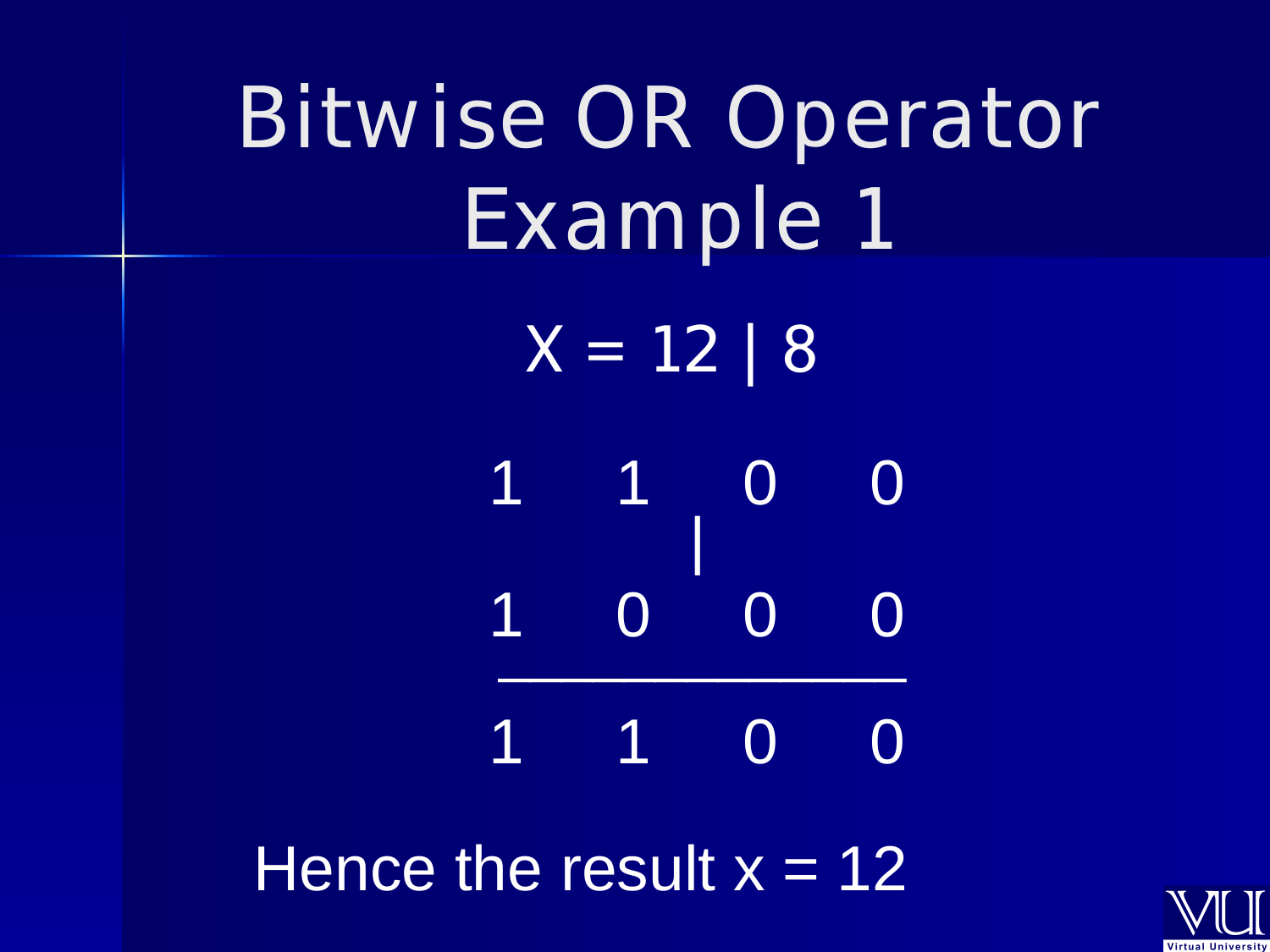

# Bitwise OR Operator Example 1
X = 12 | 8
1	1	0	0
|
1	0	0	0
_____________
1	1	0	0
Hence the result x = 12